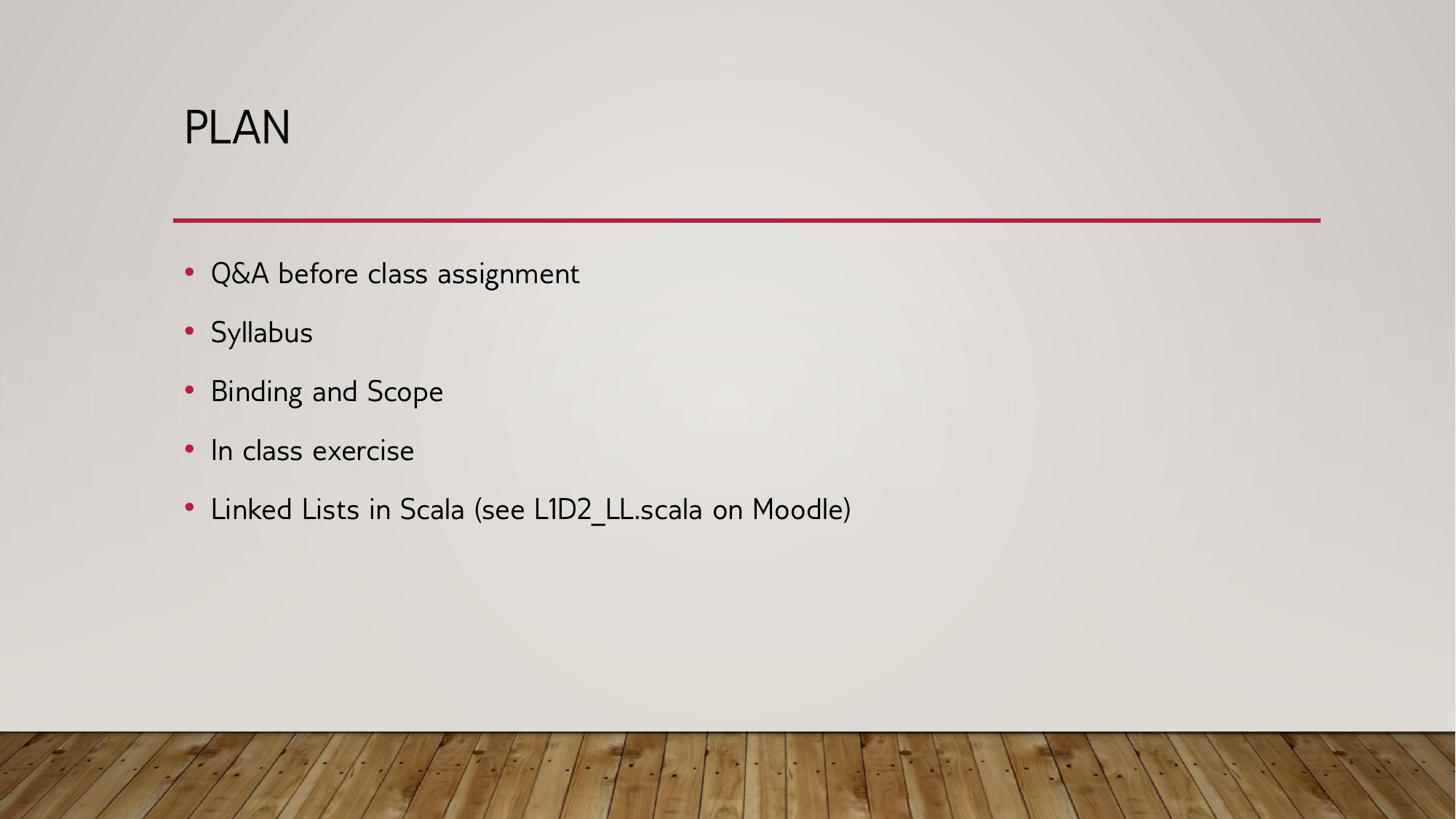

# PLAN
Q&A before class assignment
Syllabus
Binding and Scope
In class exercise
Linked Lists in Scala (see L1D2_LL.scala on Moodle)